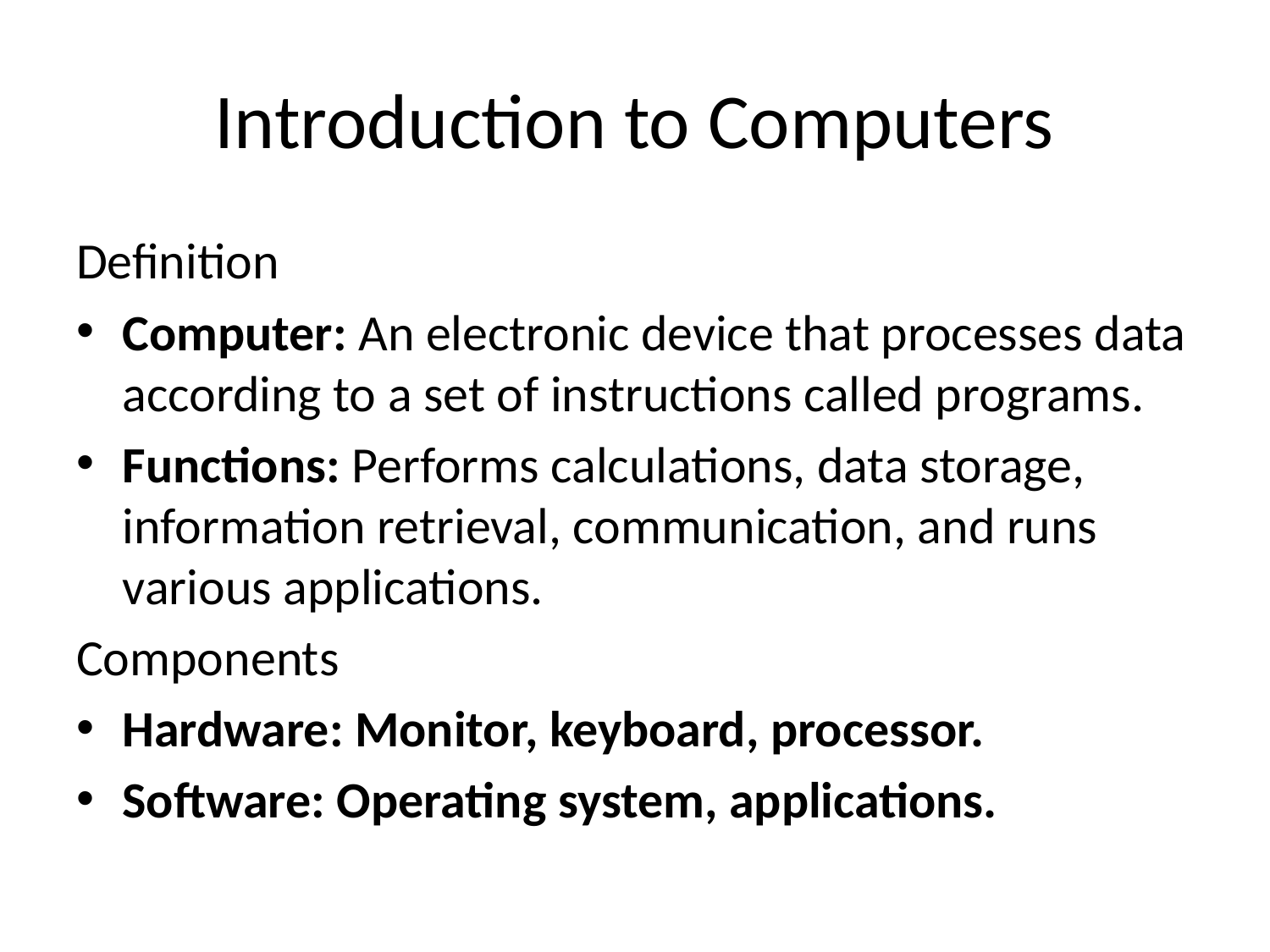

# Introduction to Computers
Definition
Computer: An electronic device that processes data according to a set of instructions called programs.
Functions: Performs calculations, data storage, information retrieval, communication, and runs various applications.
Components
Hardware: Monitor, keyboard, processor.
Software: Operating system, applications.